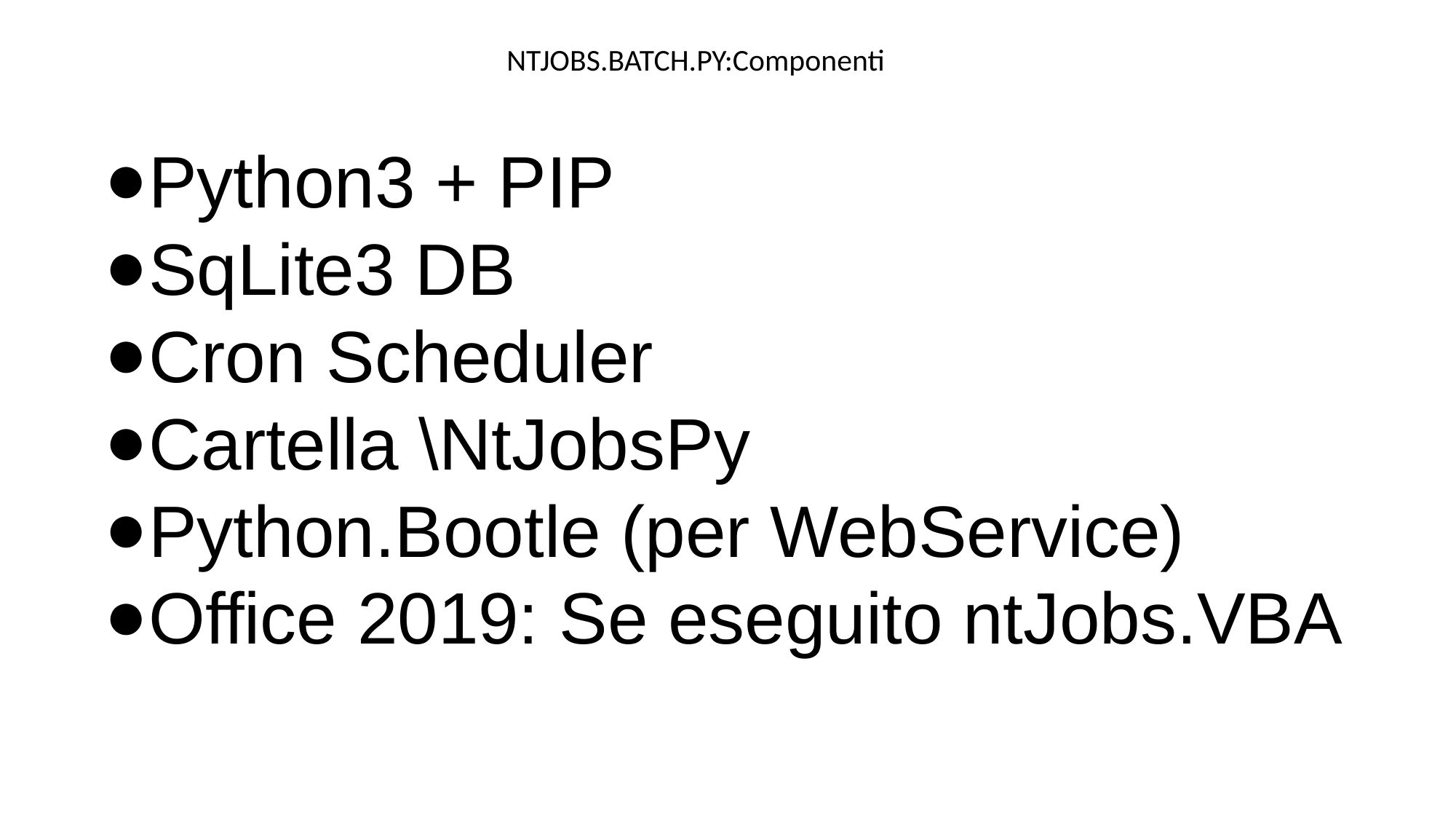

NTJOBS.BATCH.PY:Componenti
Python3 + PIP
SqLite3 DB
Cron Scheduler
Cartella \NtJobsPy
Python.Bootle (per WebService)
Office 2019: Se eseguito ntJobs.VBA